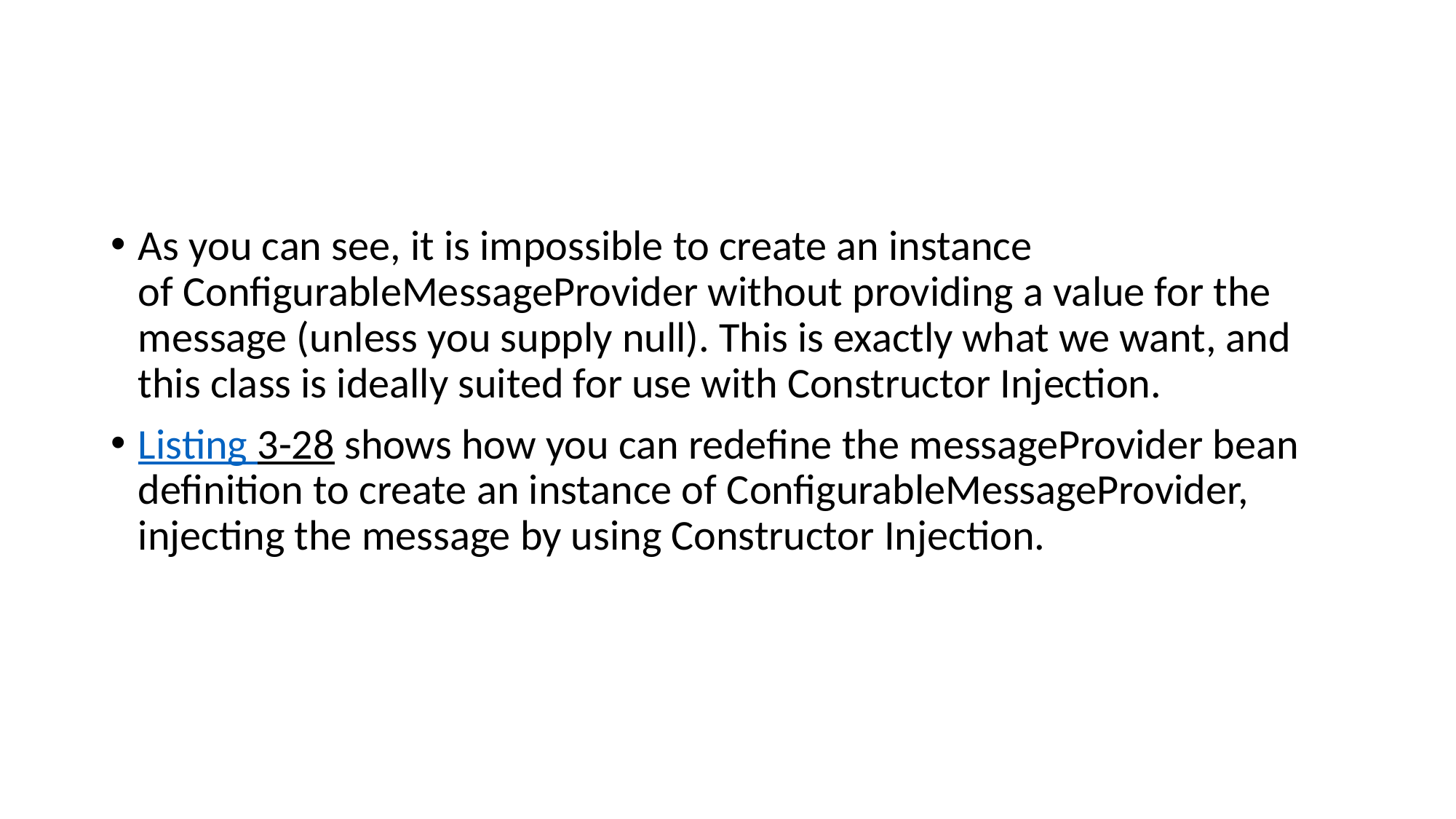

#
As you can see, it is impossible to create an instance of ConfigurableMessageProvider without providing a value for the message (unless you supply null). This is exactly what we want, and this class is ideally suited for use with Constructor Injection.
Listing 3-28 shows how you can redefine the messageProvider bean definition to create an instance of ConfigurableMessageProvider, injecting the message by using Constructor Injection.